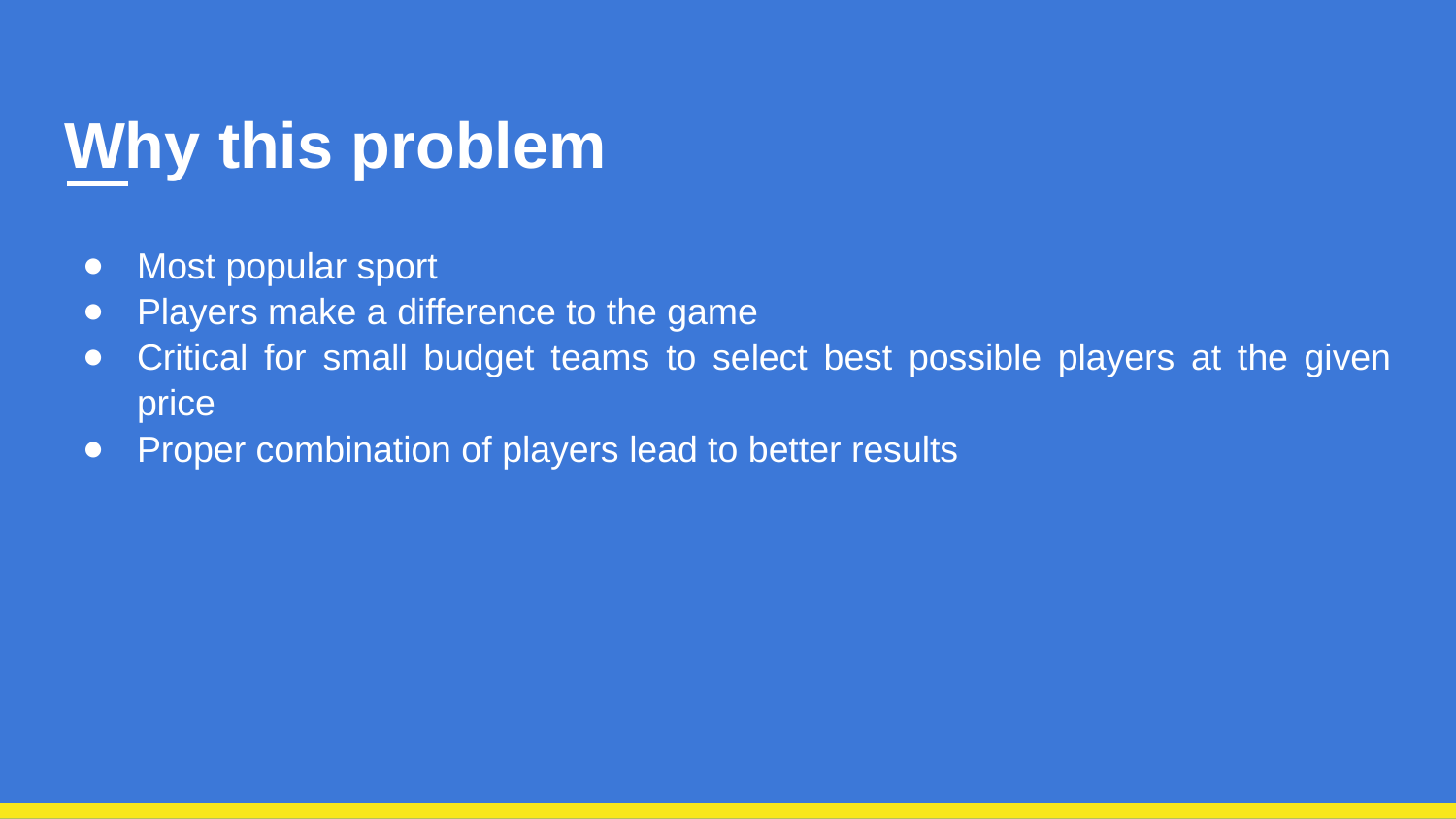

# Why this problem
Most popular sport
Players make a difference to the game
Critical for small budget teams to select best possible players at the given price
Proper combination of players lead to better results